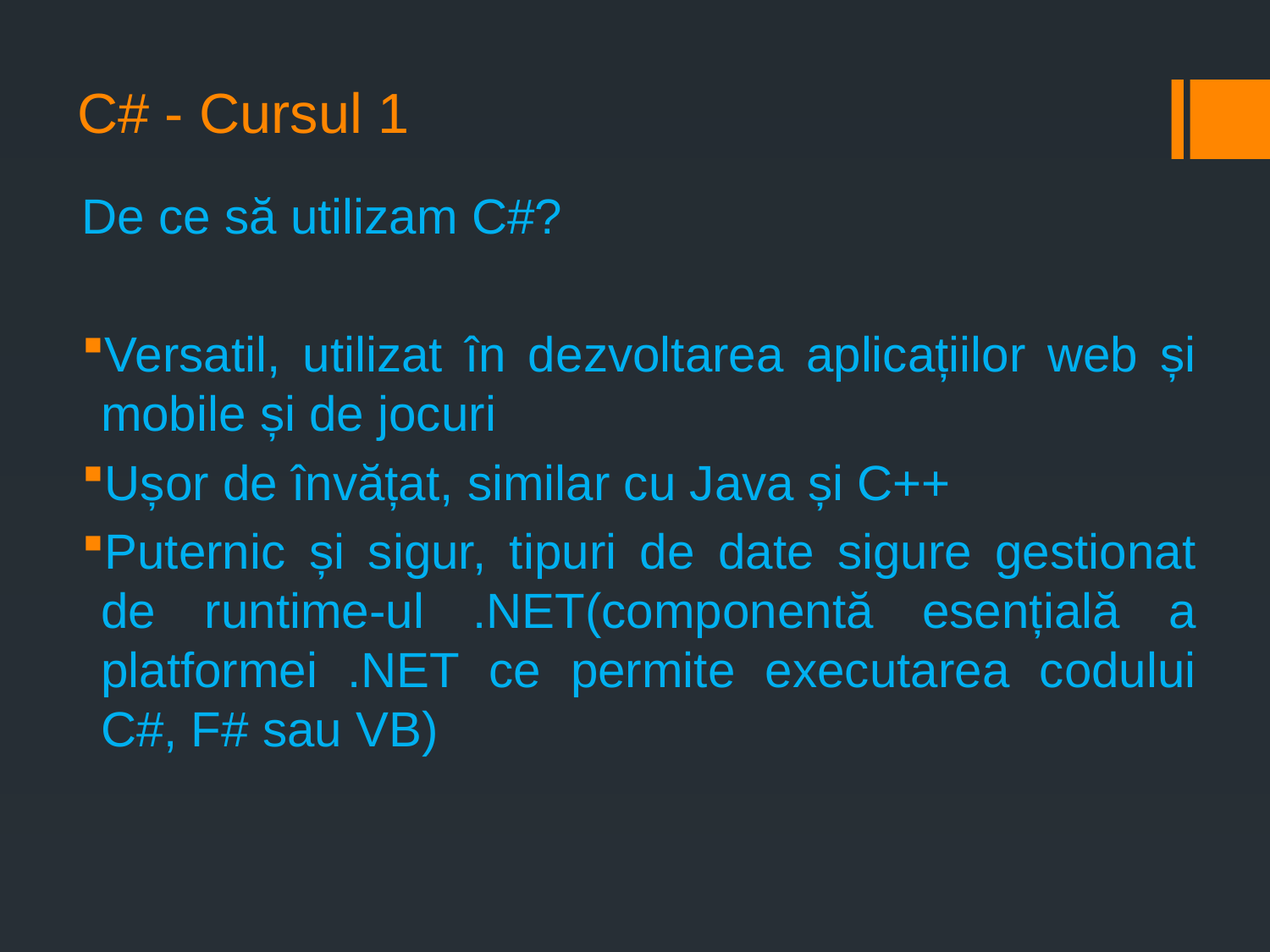

# C# - Cursul 1
De ce să utilizam C#?

Versatil, utilizat în dezvoltarea aplicațiilor web și mobile și de jocuri
Ușor de învățat, similar cu Java și C++
Puternic și sigur, tipuri de date sigure gestionat de runtime-ul .NET(componentă esențială a platformei .NET ce permite executarea codului C#, F# sau VB)